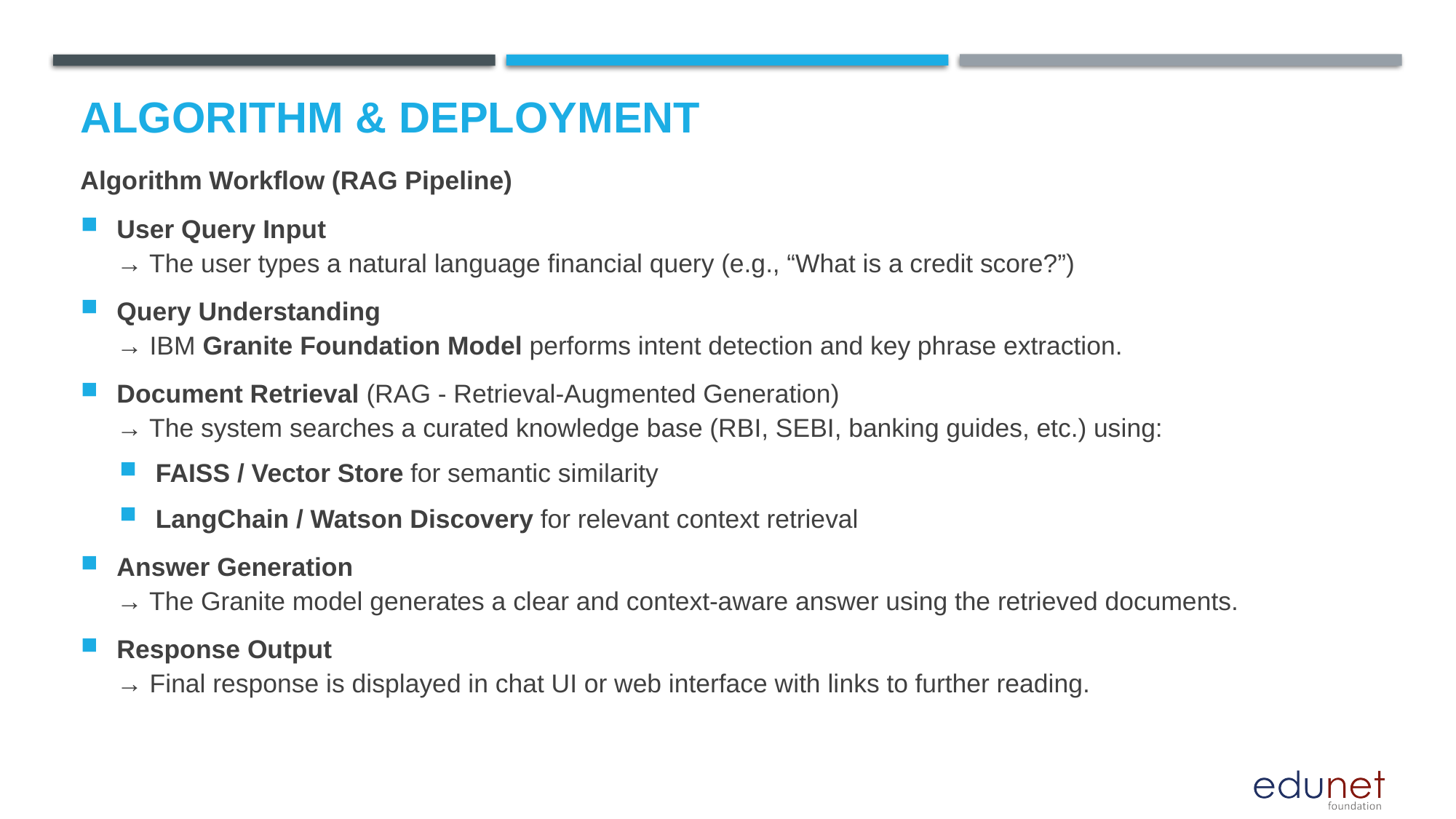

# Algorithm & Deployment
Algorithm Workflow (RAG Pipeline)
User Query Input
→ The user types a natural language financial query (e.g., “What is a credit score?”)
Query Understanding
→ IBM Granite Foundation Model performs intent detection and key phrase extraction.
Document Retrieval (RAG - Retrieval-Augmented Generation)
→ The system searches a curated knowledge base (RBI, SEBI, banking guides, etc.) using:
FAISS / Vector Store for semantic similarity
LangChain / Watson Discovery for relevant context retrieval
Answer Generation
→ The Granite model generates a clear and context-aware answer using the retrieved documents.
Response Output
→ Final response is displayed in chat UI or web interface with links to further reading.